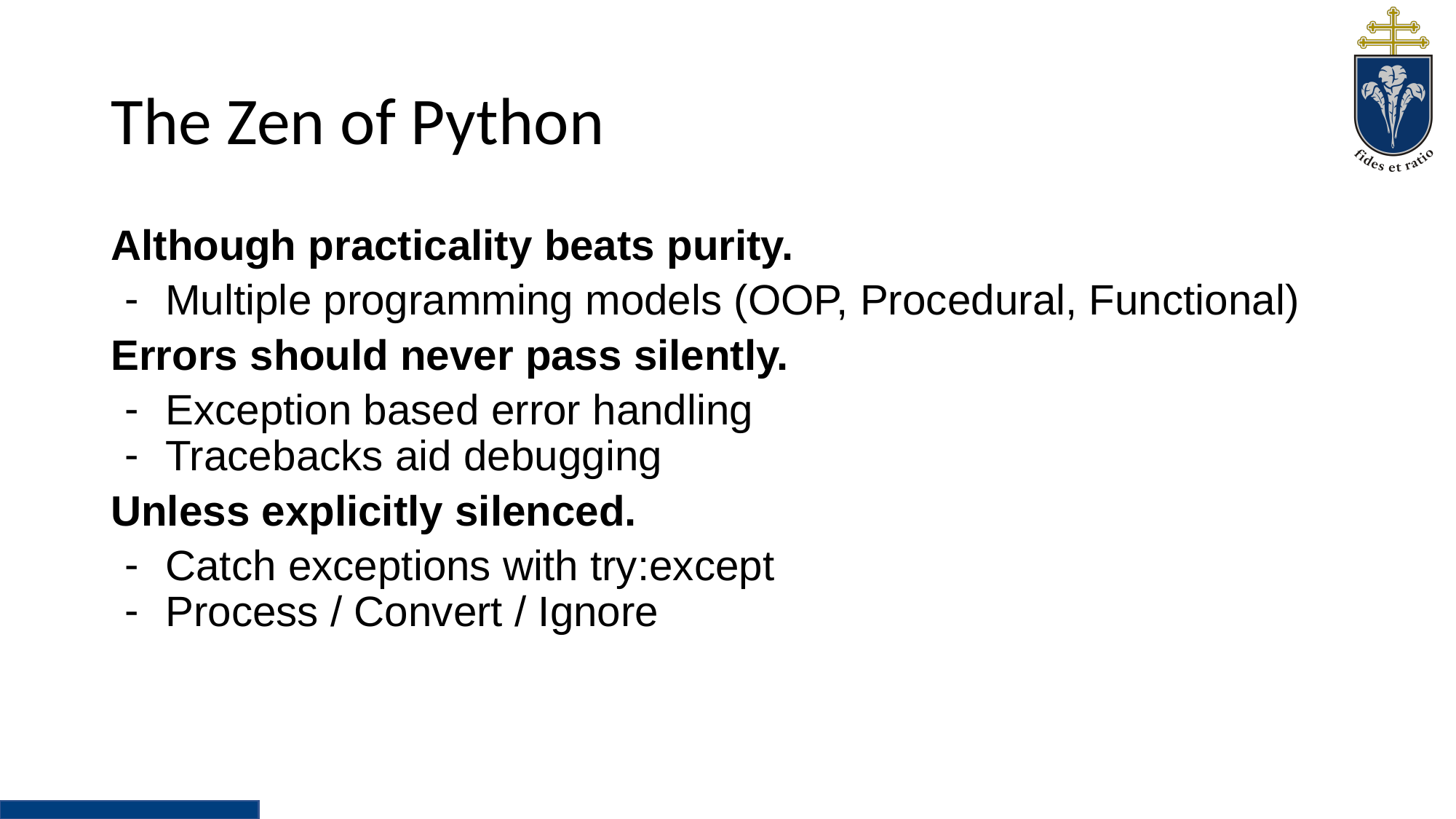

# The Zen of Python
Although practicality beats purity.
Multiple programming models (OOP, Procedural, Functional)
Errors should never pass silently.
Exception based error handling
Tracebacks aid debugging
Unless explicitly silenced.
Catch exceptions with try:except
Process / Convert / Ignore